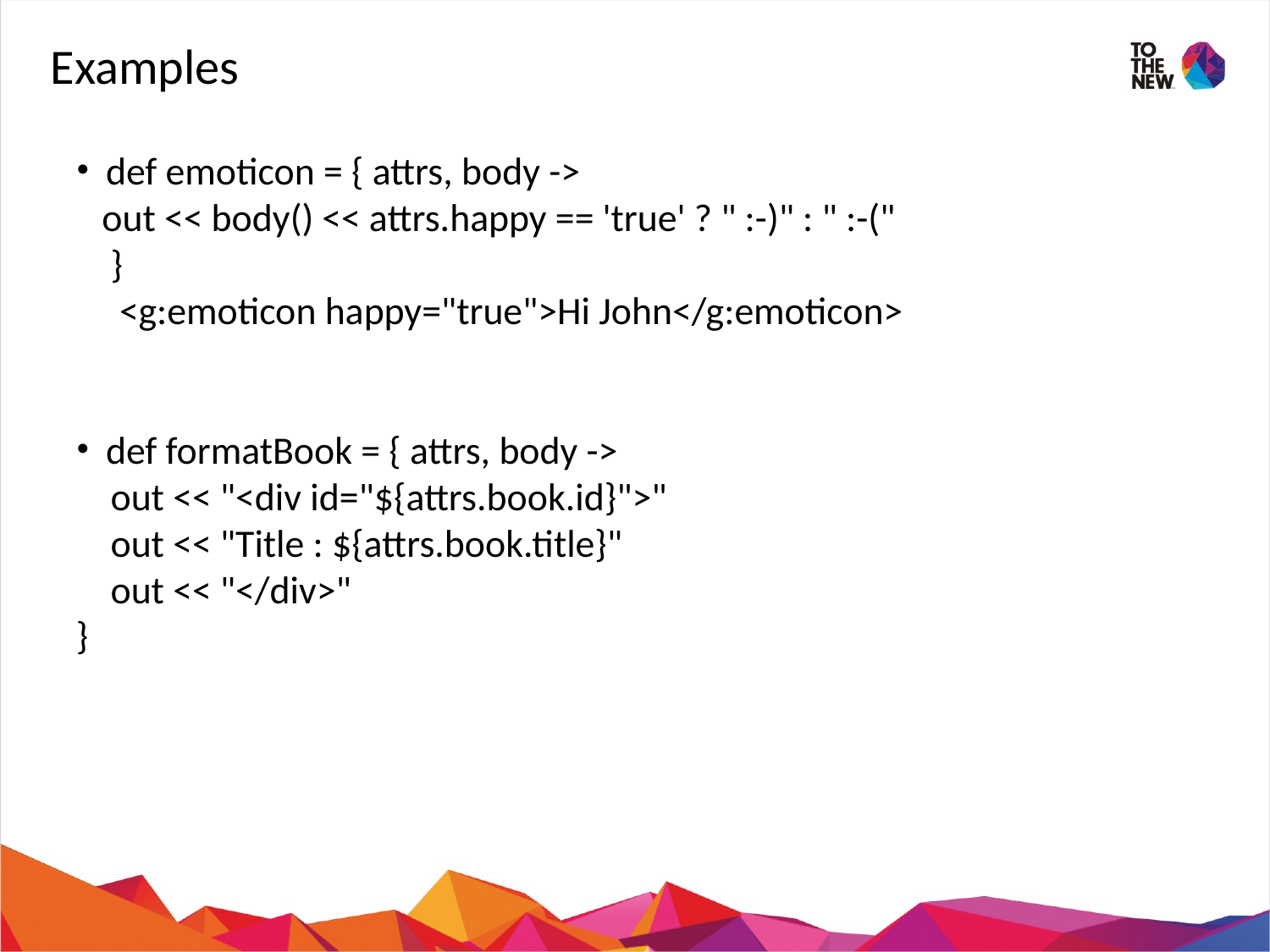

Examples

def emoticon = { attrs, body ->
   out << body() << attrs.happy == 'true' ? " :-)" : " :-("
    }
     <g:emoticon happy="true">Hi John</g:emoticon>

def formatBook = { attrs, body ->
    out << "<div id="${attrs.book.id}">"
    out << "Title : ${attrs.book.title}"
    out << "</div>"
}